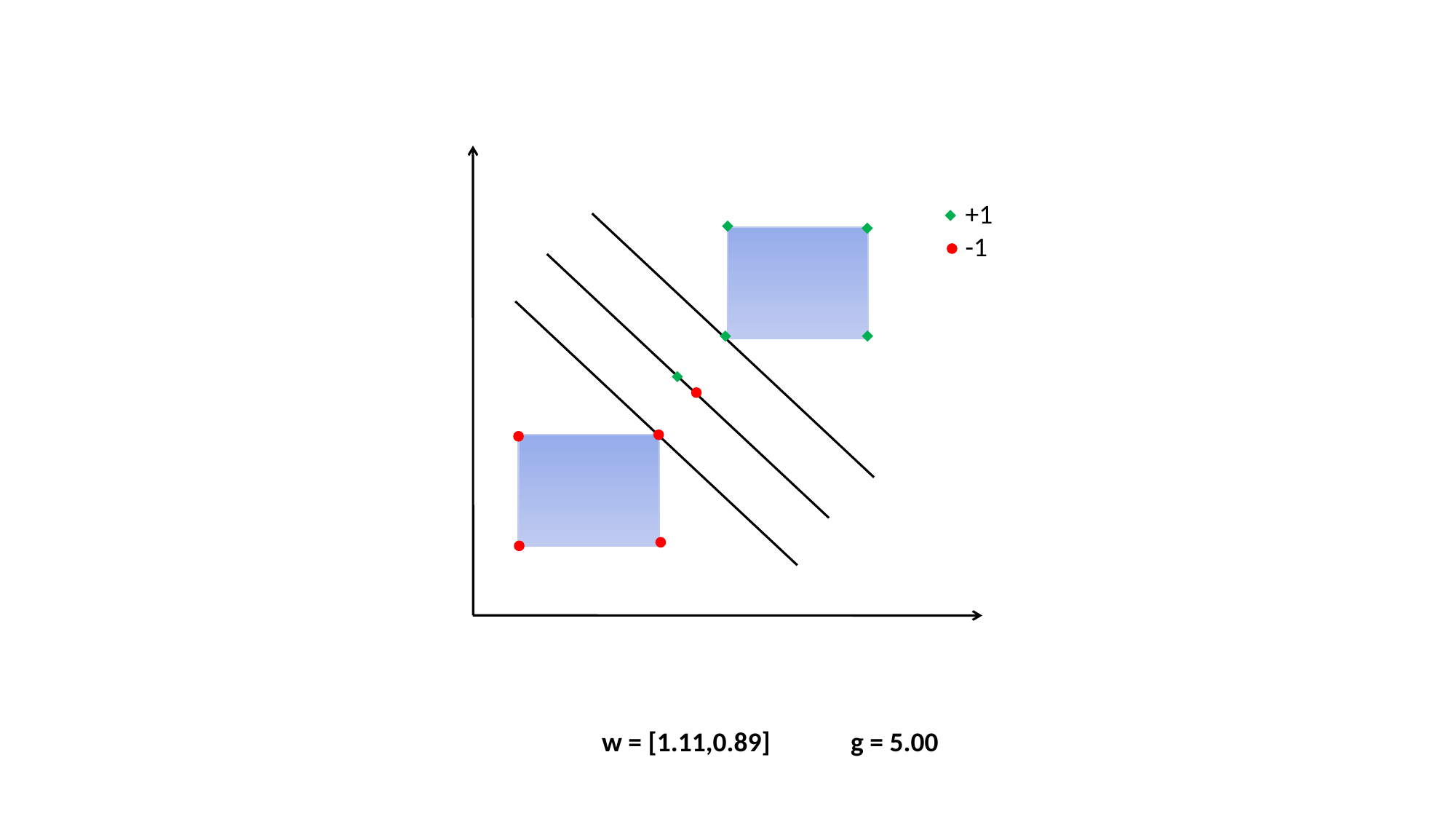

+1
-1

w = [1.11,0.89]             g = 5.00